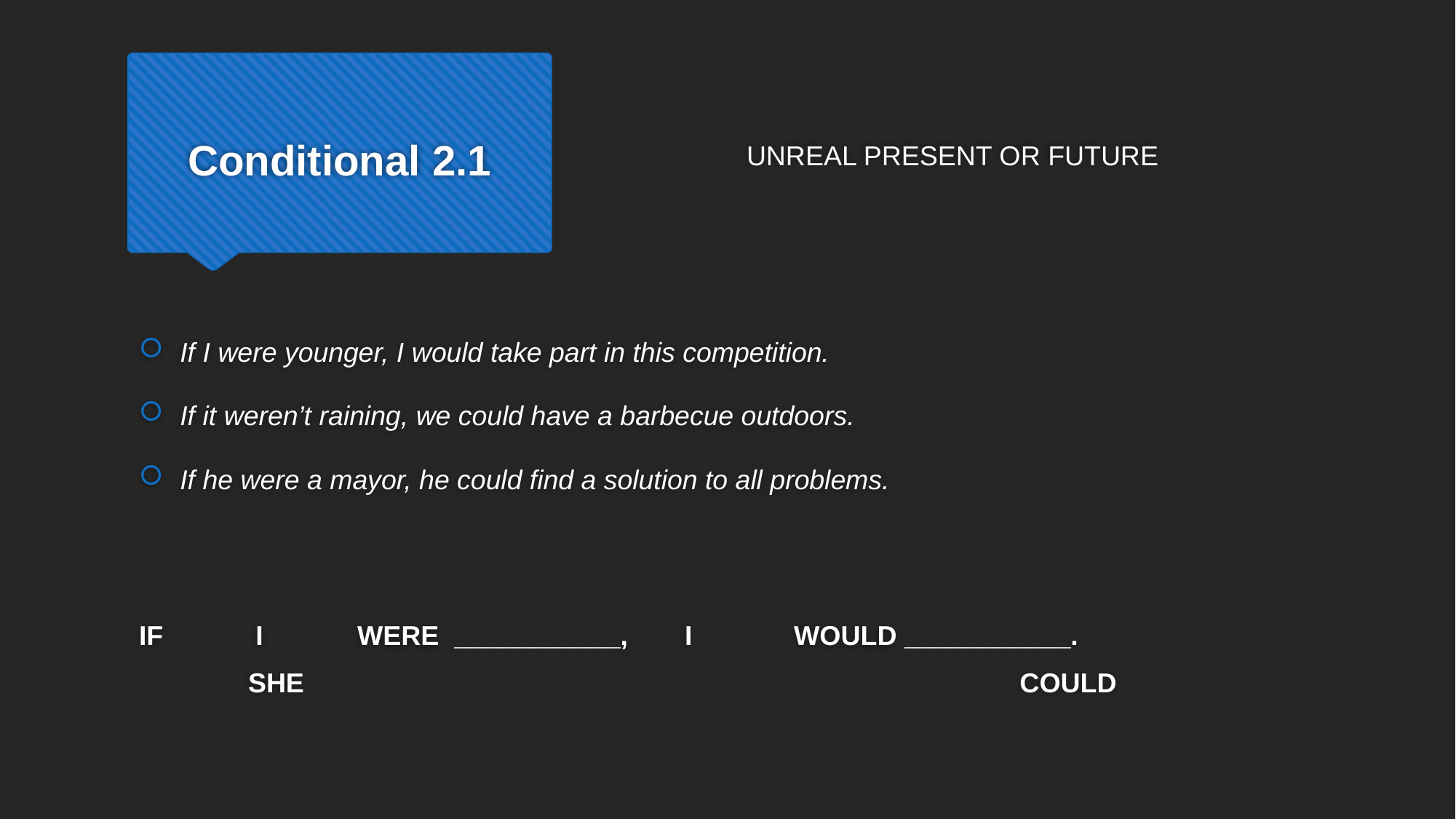

UNREAL PRESENT OR FUTURE
# Conditional 2.1
If I were younger, I would take part in this competition.
If it weren’t raining, we could have a barbecue outdoors.
If he were a mayor, he could find a solution to all problems.
IF  	 I 	WERE  ___________,   	I 	WOULD ___________.
	SHE        						 COULD